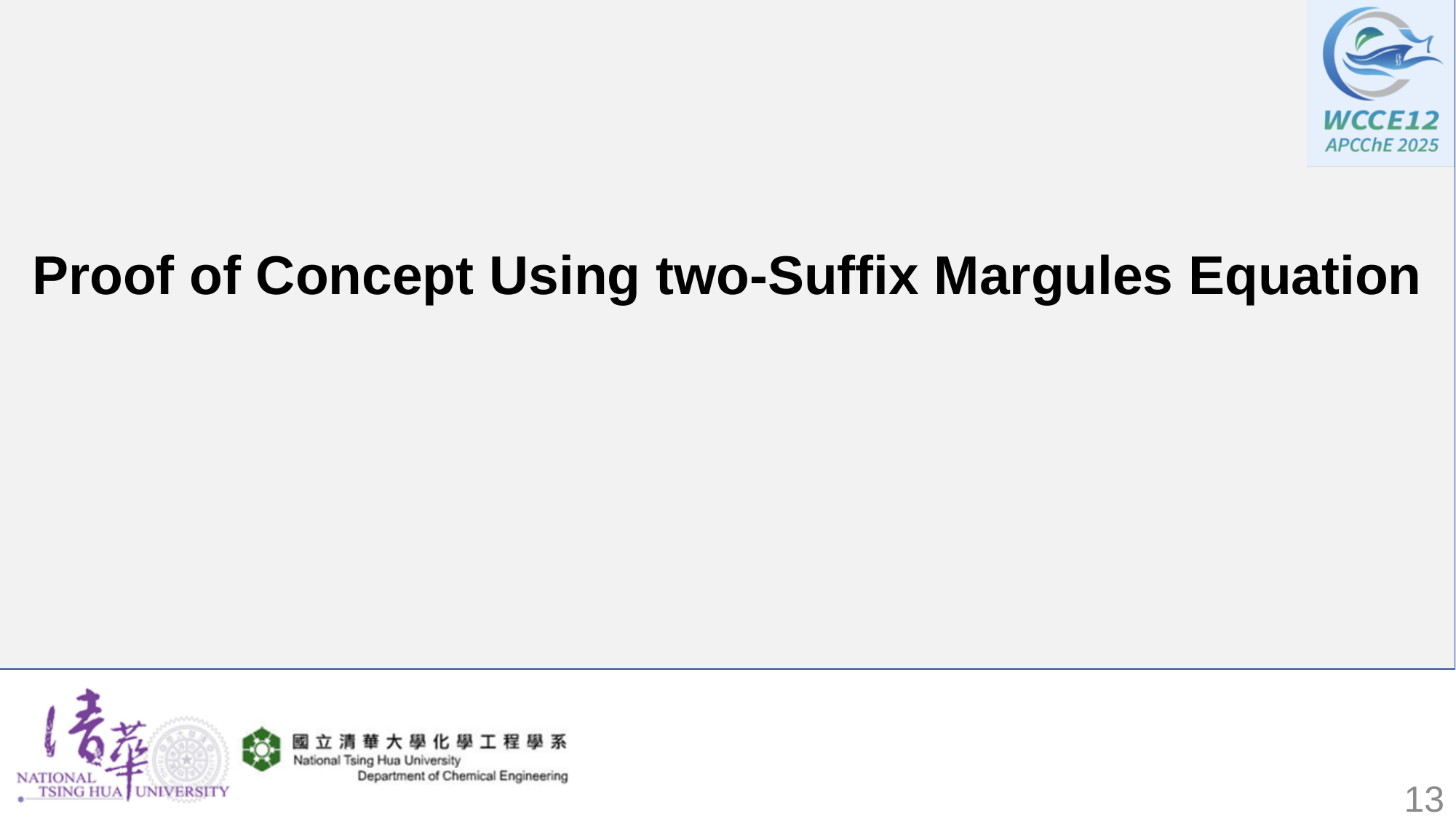

# Proof of Concept Using two-Suffix Margules Equation

13